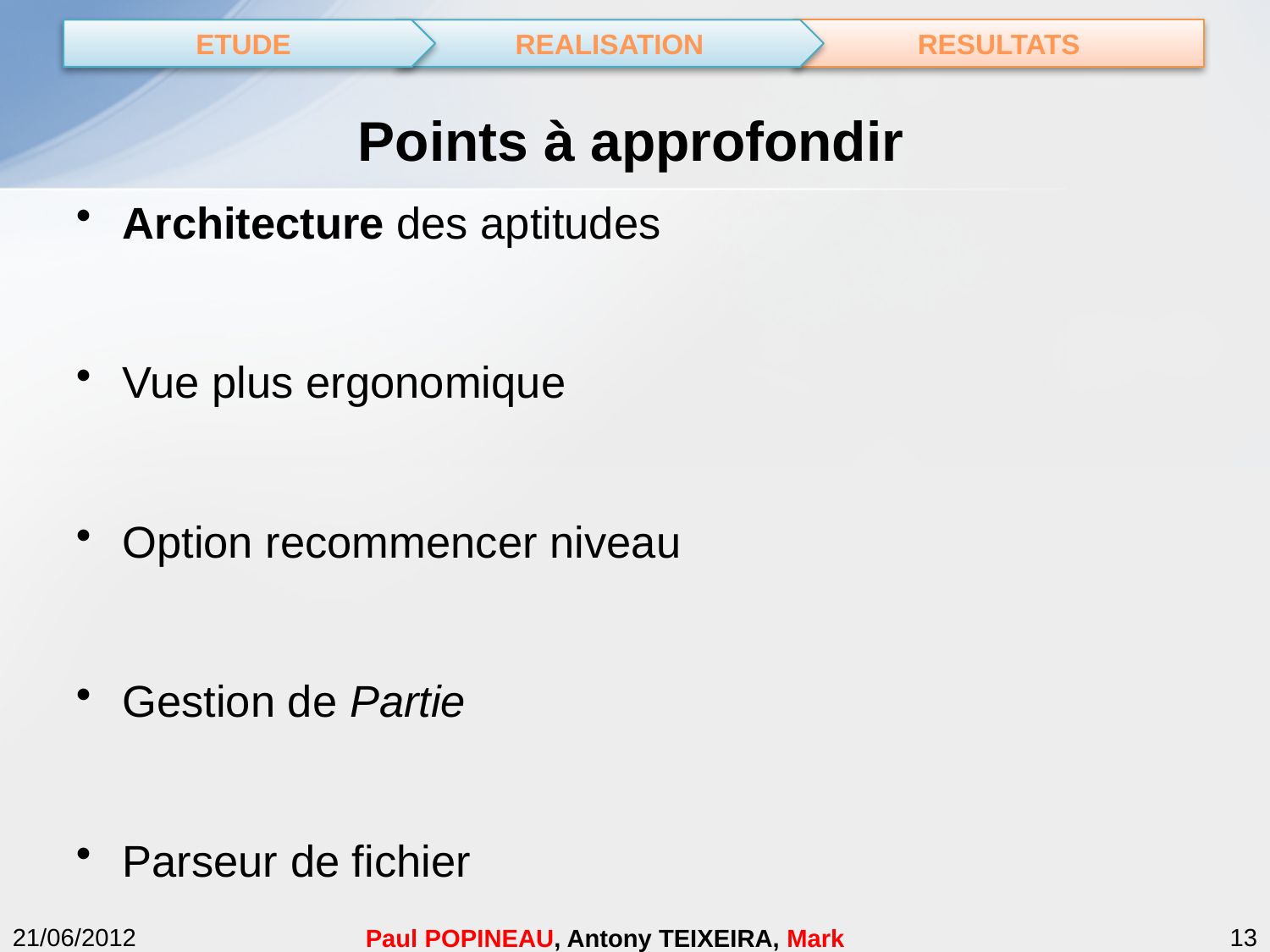

ETUDE
REALISATION
RESULTATS
# Points à approfondir
Architecture des aptitudes

Vue plus ergonomique

Option recommencer niveau

Gestion de Partie

Parseur de fichier
21/06/2012
13
Paul POPINEAU, Antony TEIXEIRA, Mark THEBAULT